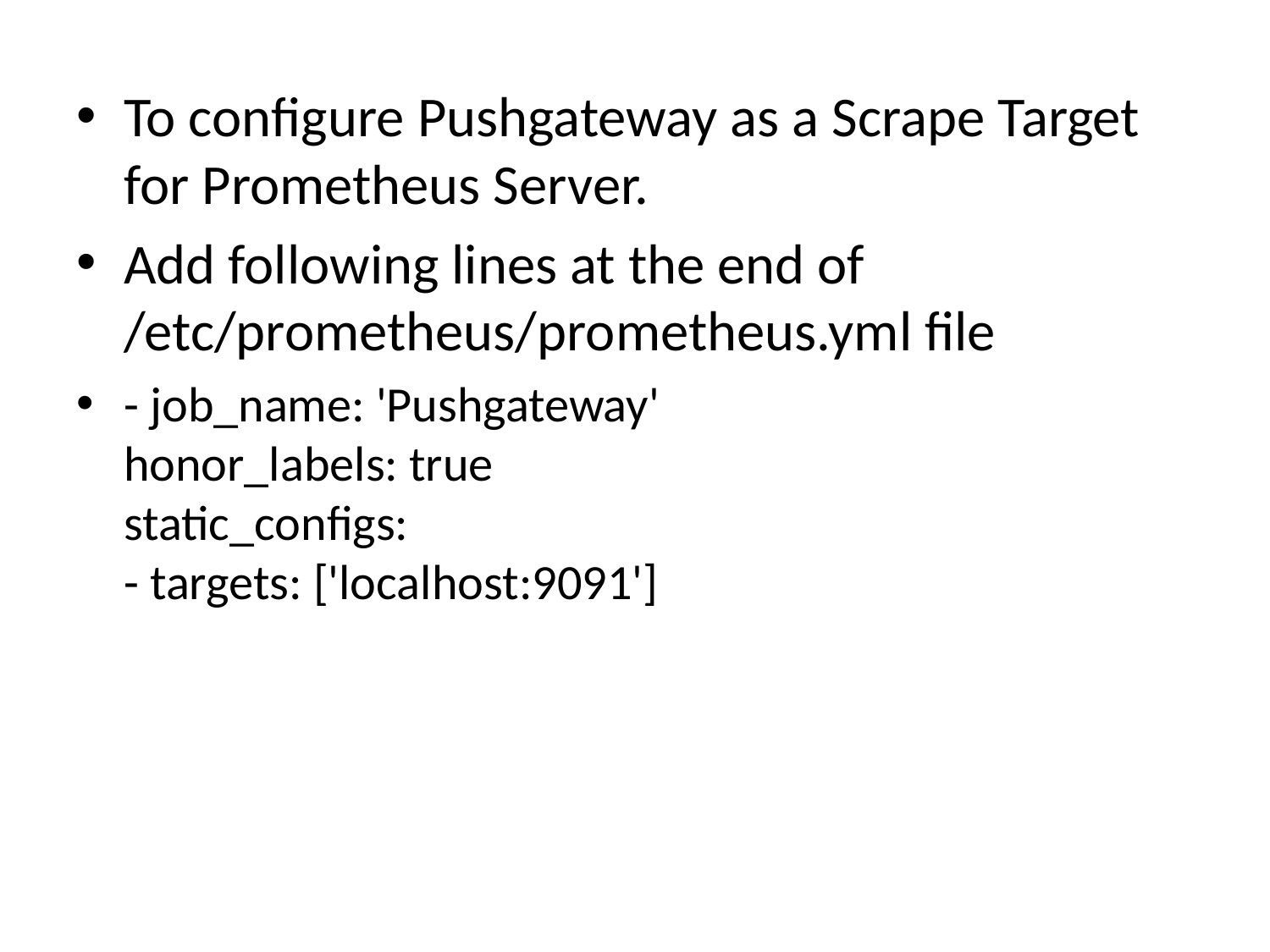

To configure Pushgateway as a Scrape Target for Prometheus Server.
Add following lines at the end of /etc/prometheus/prometheus.yml file
- job_name: 'Pushgateway'
honor_labels: true
static_configs:
- targets: ['localhost:9091']